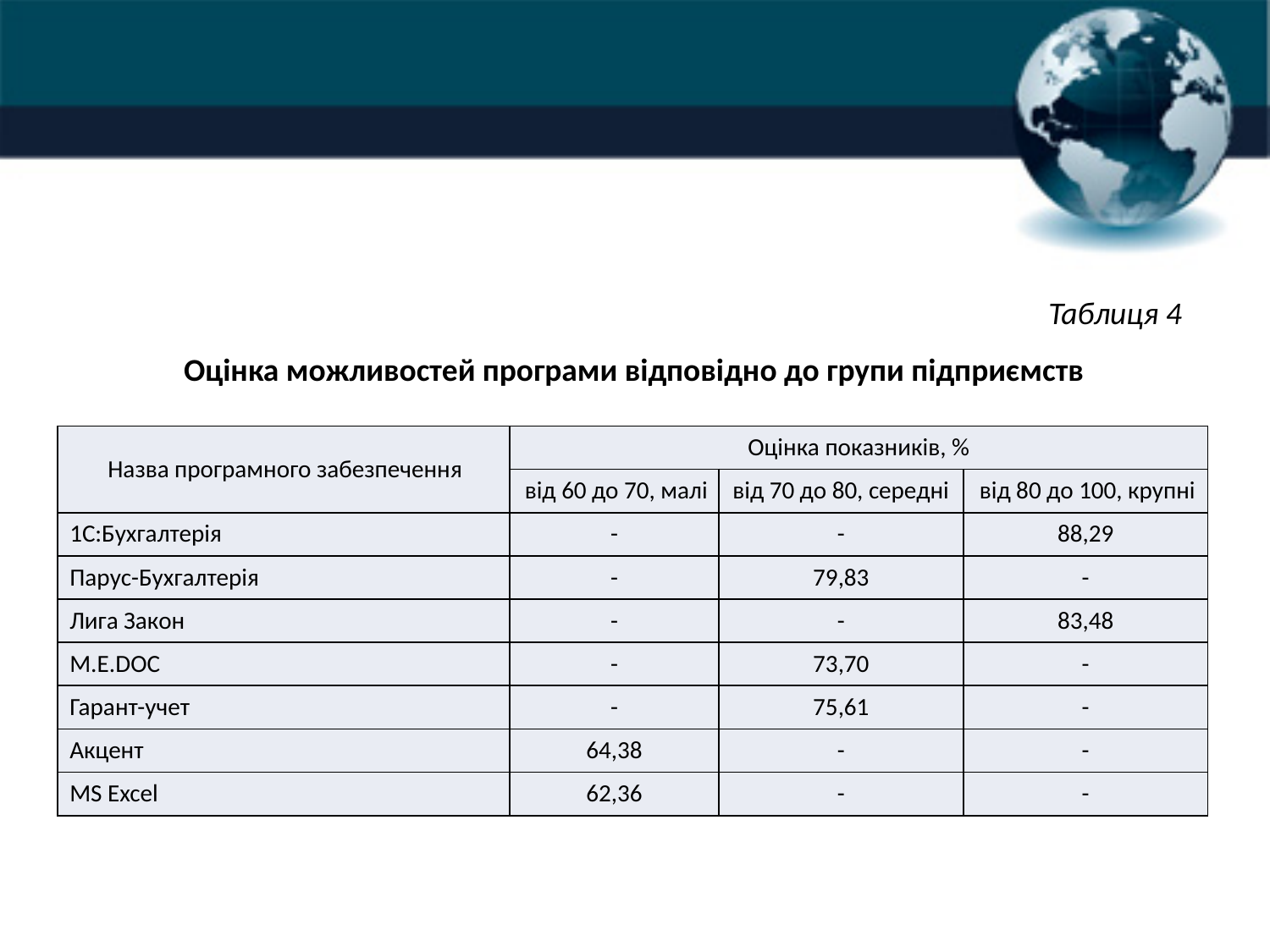

Таблиця 4
Оцінка можливостей програми відповідно до групи підприємств
| Назва програмного забезпечення | Оцінка показників, % |  |  |
| --- | --- | --- | --- |
|  | від 60 до 70, малі | від 70 до 80, середні | від 80 до 100, крупні |
| 1С:Бухгалтерія | - | - | 88,29 |
| Парус-Бухгалтерія | - | 79,83 | - |
| Лига Закон | - | - | 83,48 |
| M.E.DOC | - | 73,70 | - |
| Гарант-учет | - | 75,61 | - |
| Акцент | 64,38 | - | - |
| MS Excel | 62,36 | - | - |